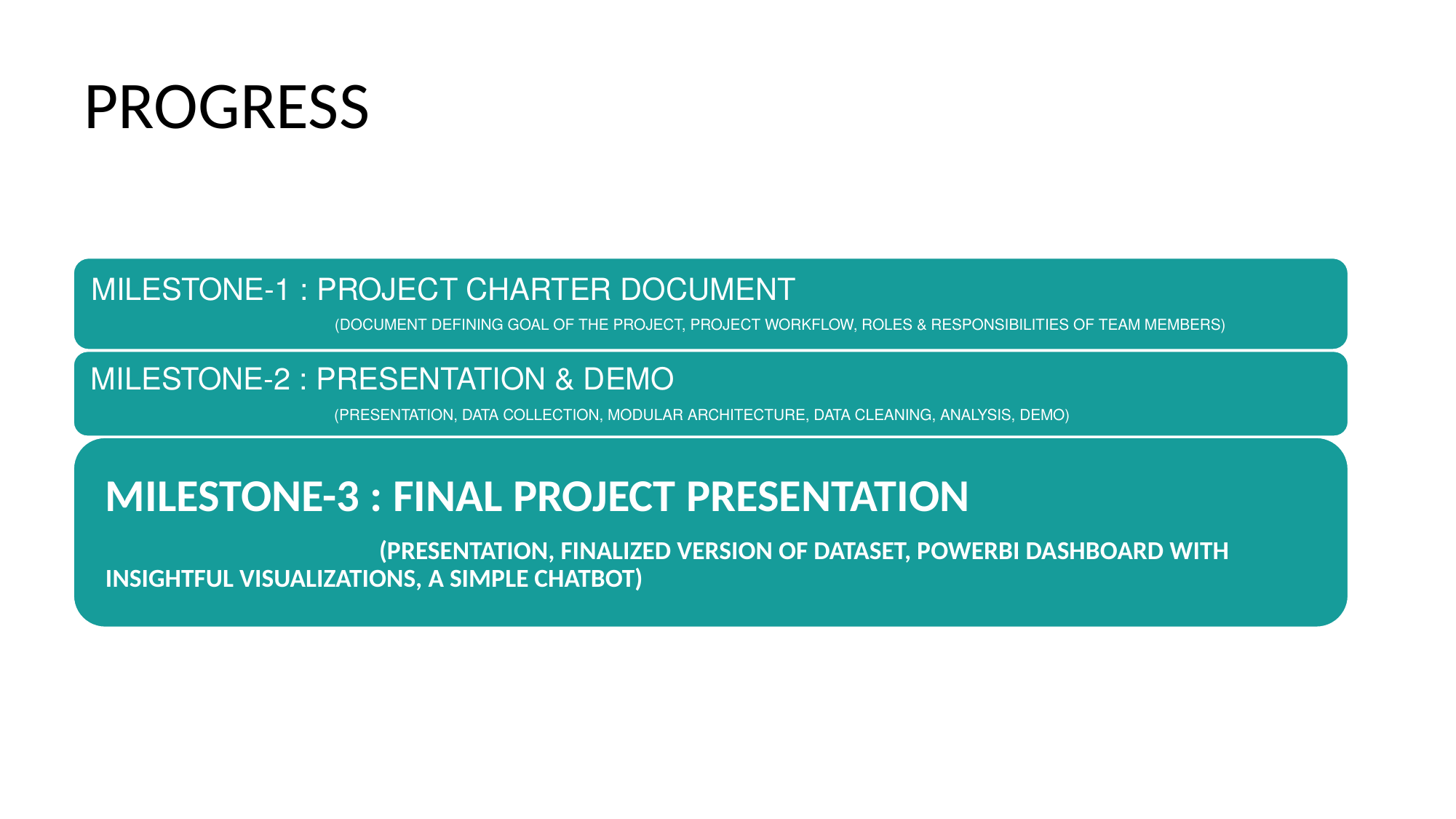

# PROGRESS
MILESTONE-1 : PROJECT CHARTER DOCUMENT
		      (DOCUMENT DEFINING GOAL OF THE PROJECT, PROJECT WORKFLOW, ROLES & RESPONSIBILITIES OF TEAM MEMBERS)
MILESTONE-2 : PRESENTATION & DEMO
		      (PRESENTATION, DATA COLLECTION, MODULAR ARCHITECTURE, DATA CLEANING, ANALYSIS, DEMO)
MILESTONE-3 : FINAL PROJECT PRESENTATION
                                               (PRESENTATION, FINALIZED VERSION OF DATASET, POWERBI DASHBOARD WITH  INSIGHTFUL VISUALIZATIONS, A SIMPLE CHATBOT)